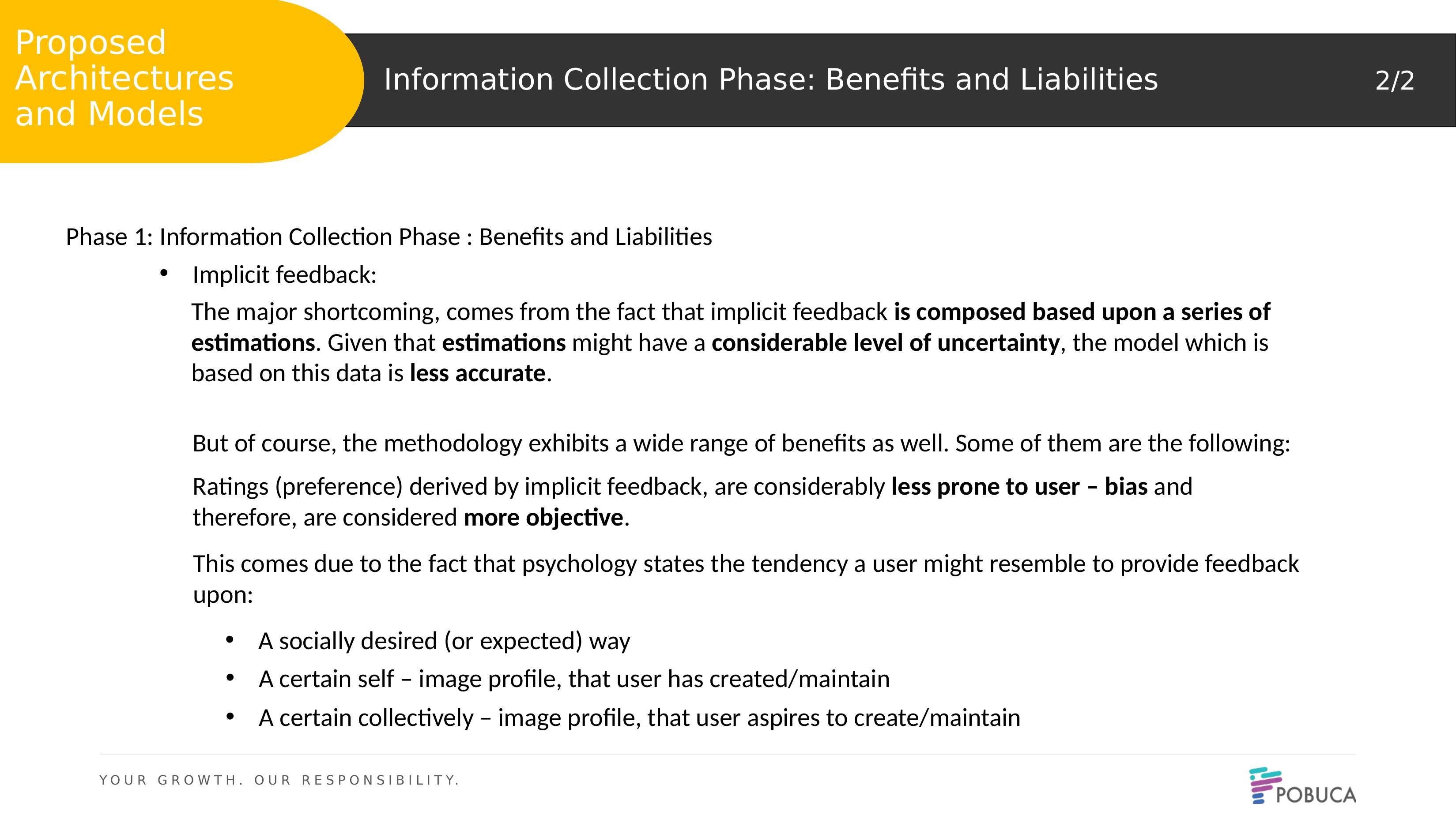

Proposed Architectures
and Models

Information Collection Phase: Benefits and Liabilities
2/2
Phase 1: Information Collection Phase : Benefits and Liabilities
Implicit feedback:
The major shortcoming, comes from the fact that implicit feedback is composed based upon a series of estimations. Given that estimations might have a considerable level of uncertainty, the model which is based on this data is less accurate.
But of course, the methodology exhibits a wide range of benefits as well. Some of them are the following:
Ratings (preference) derived by implicit feedback, are considerably less prone to user – bias and therefore, are considered more objective.
This comes due to the fact that psychology states the tendency a user might resemble to provide feedback upon:
2
A socially desired (or expected) way
A certain self – image profile, that user has created/maintain
A certain collectively – image profile, that user aspires to create/maintain